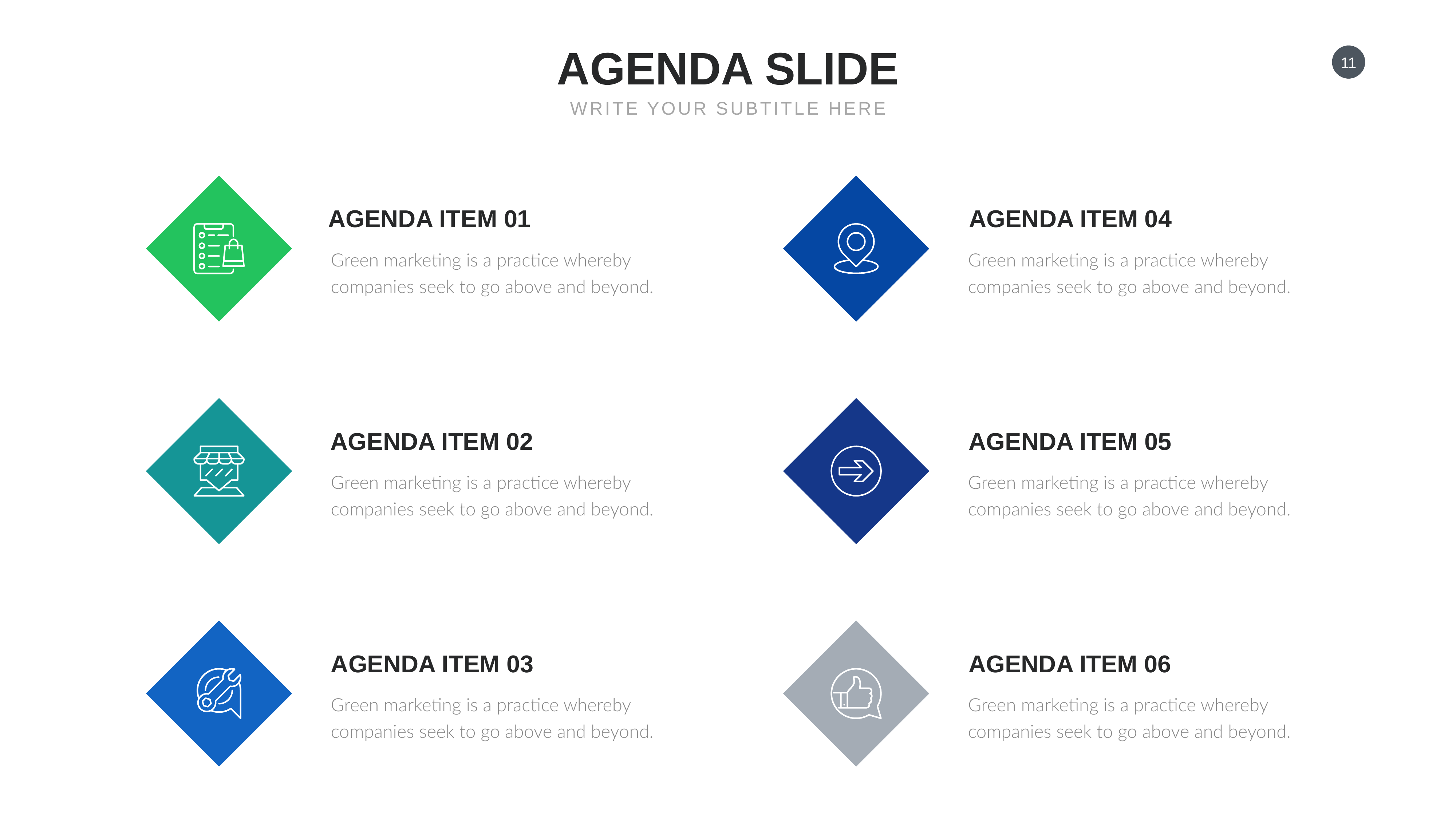

AGENDA SLIDE
WRITE YOUR SUBTITLE HERE

AGENDA ITEM 01
AGENDA ITEM 04

Green marketing is a practice whereby companies seek to go above and beyond.
Green marketing is a practice whereby companies seek to go above and beyond.

AGENDA ITEM 02
AGENDA ITEM 05

Green marketing is a practice whereby companies seek to go above and beyond.
Green marketing is a practice whereby companies seek to go above and beyond.

AGENDA ITEM 03
AGENDA ITEM 06

Green marketing is a practice whereby companies seek to go above and beyond.
Green marketing is a practice whereby companies seek to go above and beyond.